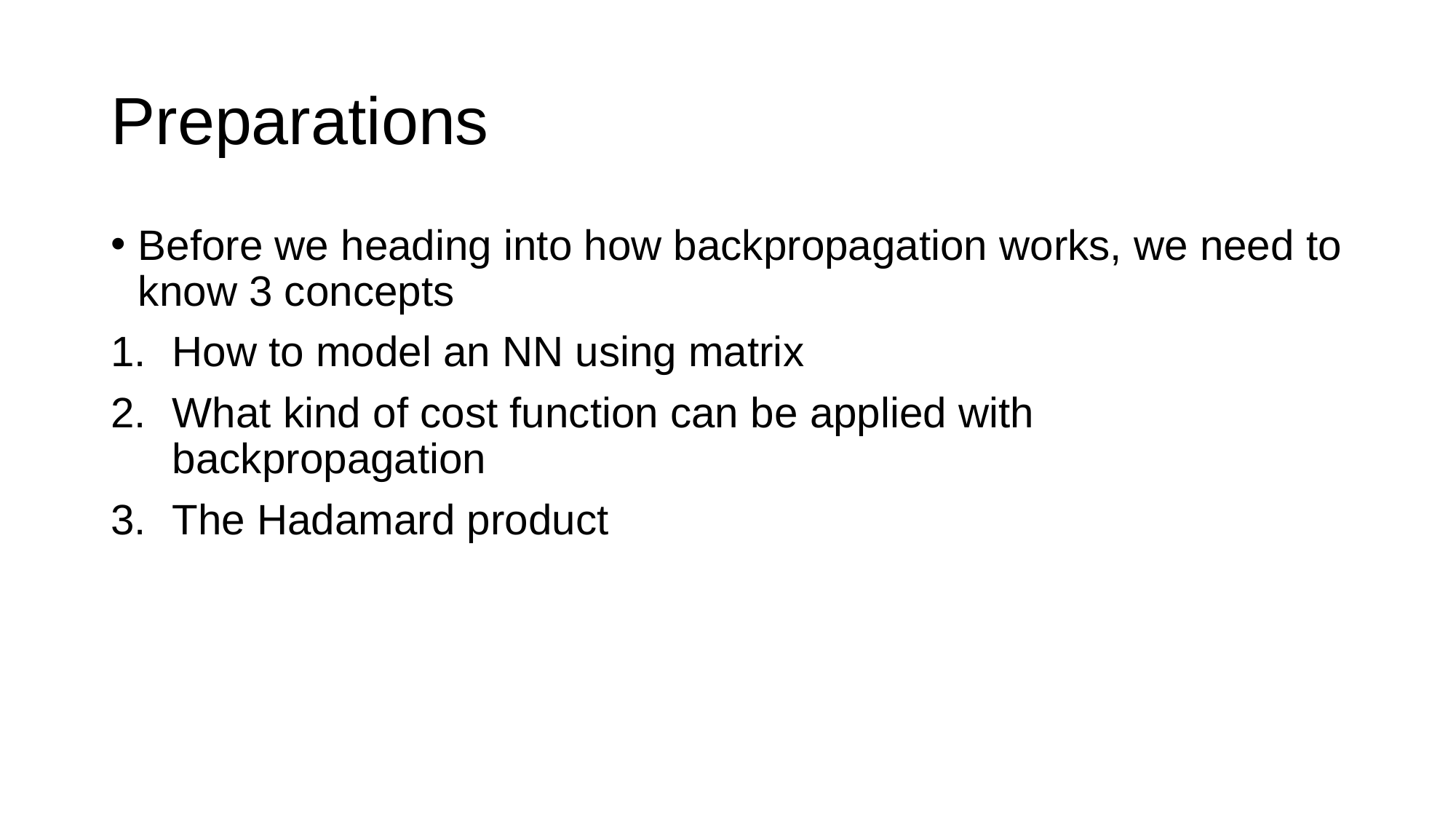

# Preparations
Before we heading into how backpropagation works, we need to know 3 concepts
How to model an NN using matrix
What kind of cost function can be applied with backpropagation
The Hadamard product